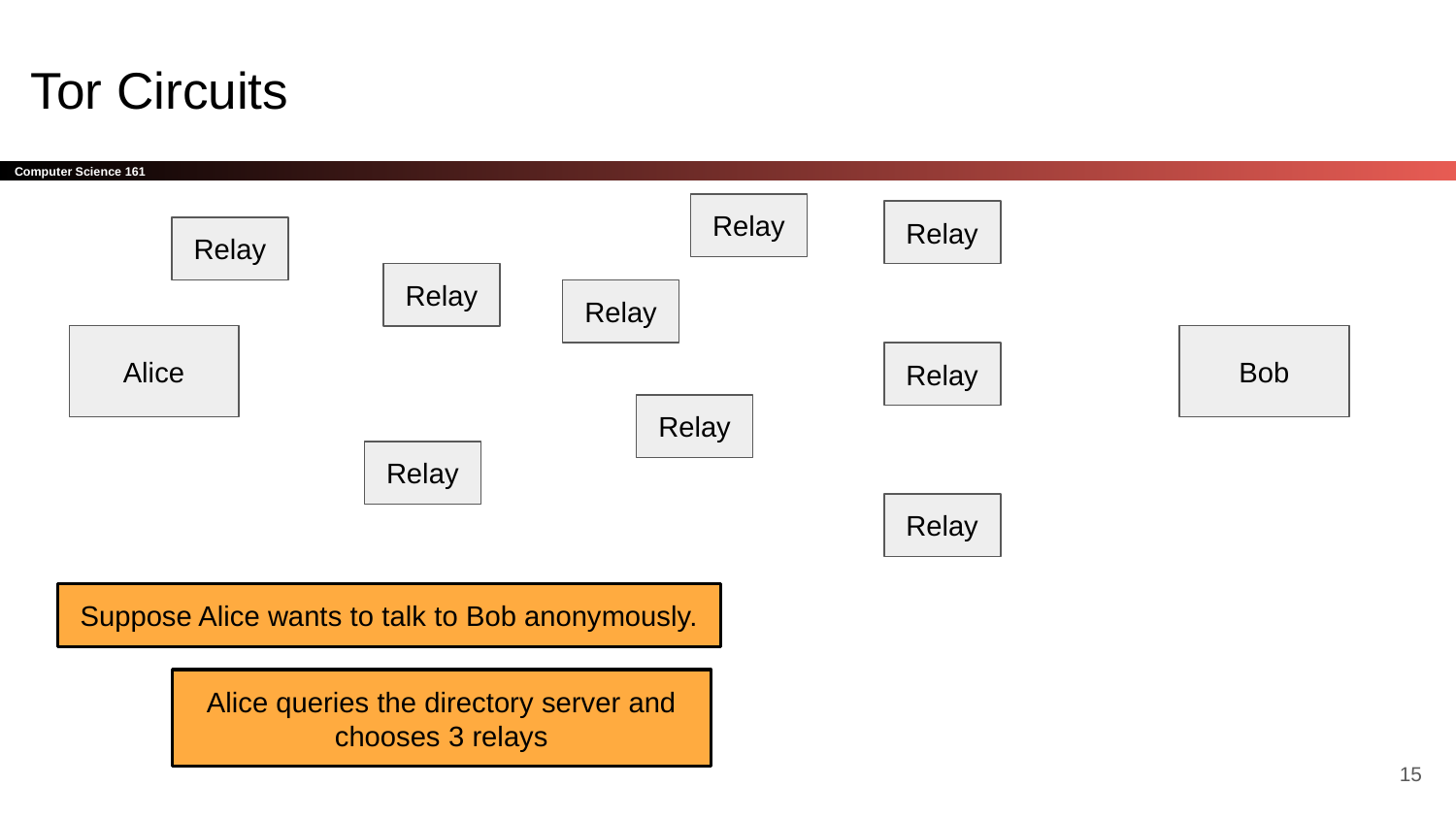

# Tor Circuits
Relay
Relay
Relay
Relay
Relay
Alice
Bob
Relay
Relay
Relay
Relay
Suppose Alice wants to talk to Bob anonymously.
Alice queries the directory server and chooses 3 relays
15